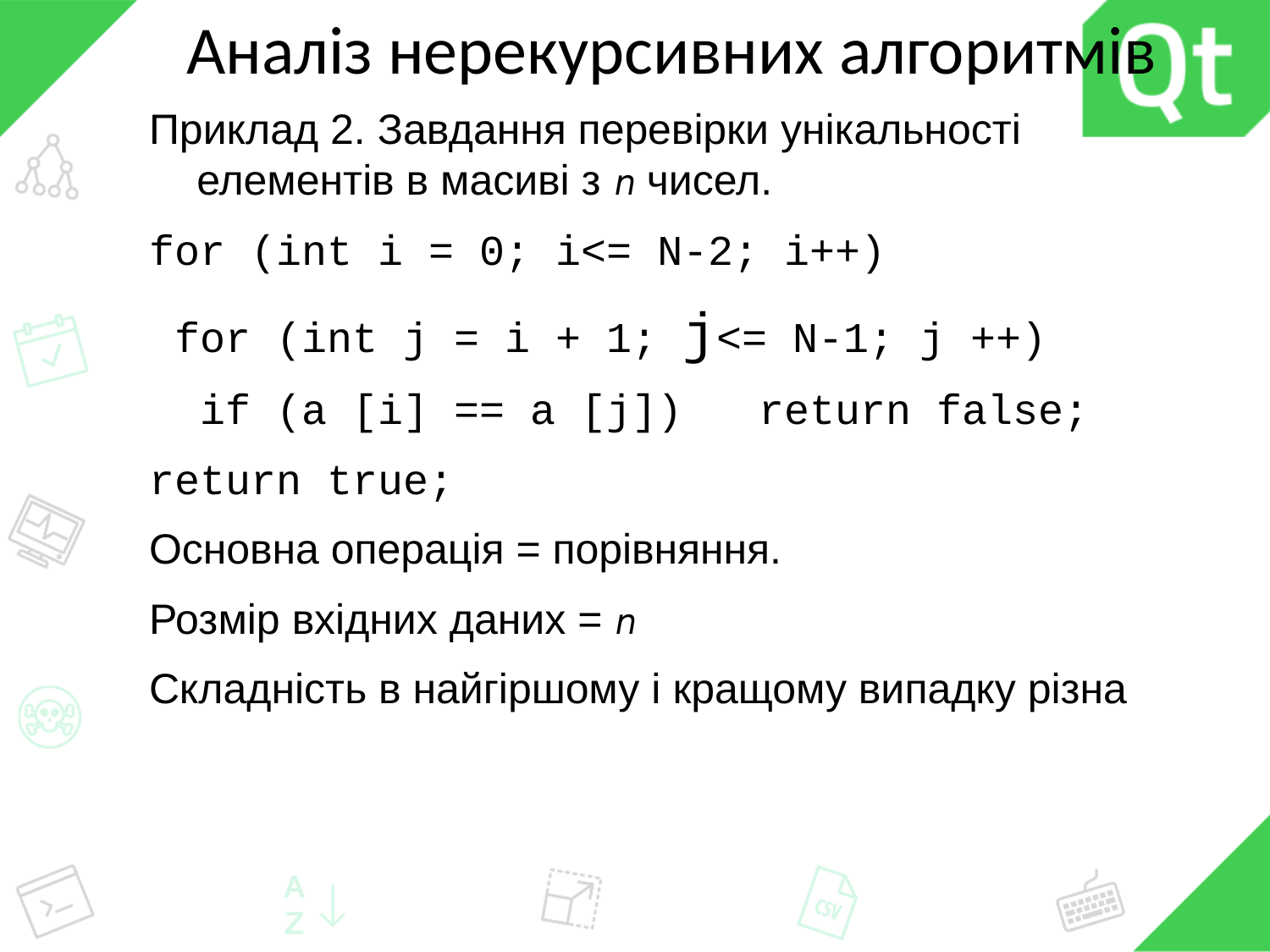

# Аналіз нерекурсивних алгоритмів
Приклад 2. Завдання перевірки унікальності елементів в масиві з n чисел.
for (int i = 0; i<= N-2; i++)
 for (int j = i + 1; j<= N-1; j ++)
  if (a [i] == a [j])   return false;
return true;
Основна операція = порівняння.
Розмір вхідних даних = n
Складність в найгіршому і кращому випадку різна